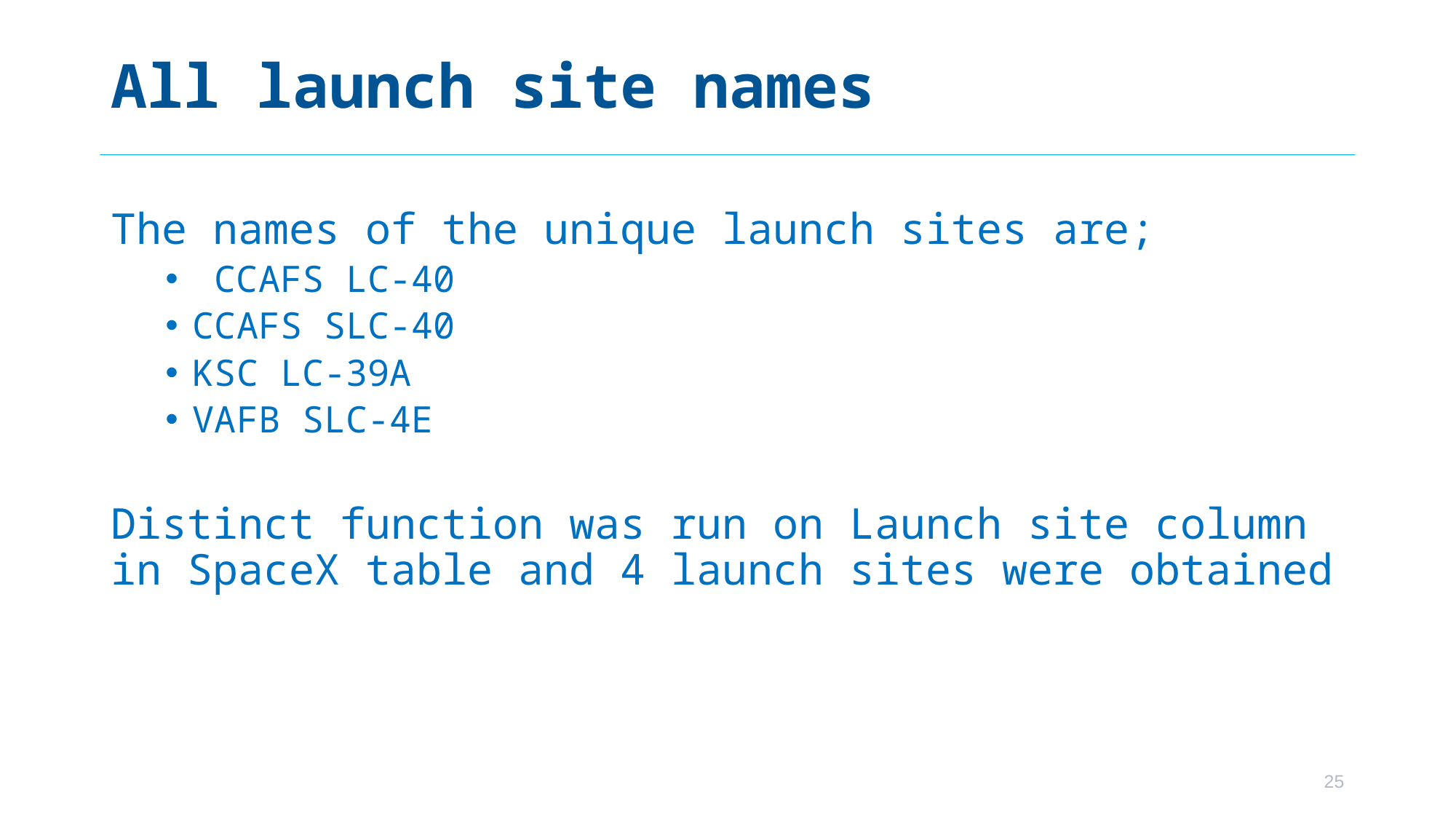

# All launch site names
The names of the unique launch sites are;
 CCAFS LC-40
CCAFS SLC-40
KSC LC-39A
VAFB SLC-4E

Distinct function was run on Launch site column in SpaceX table and 4 launch sites were obtained
25